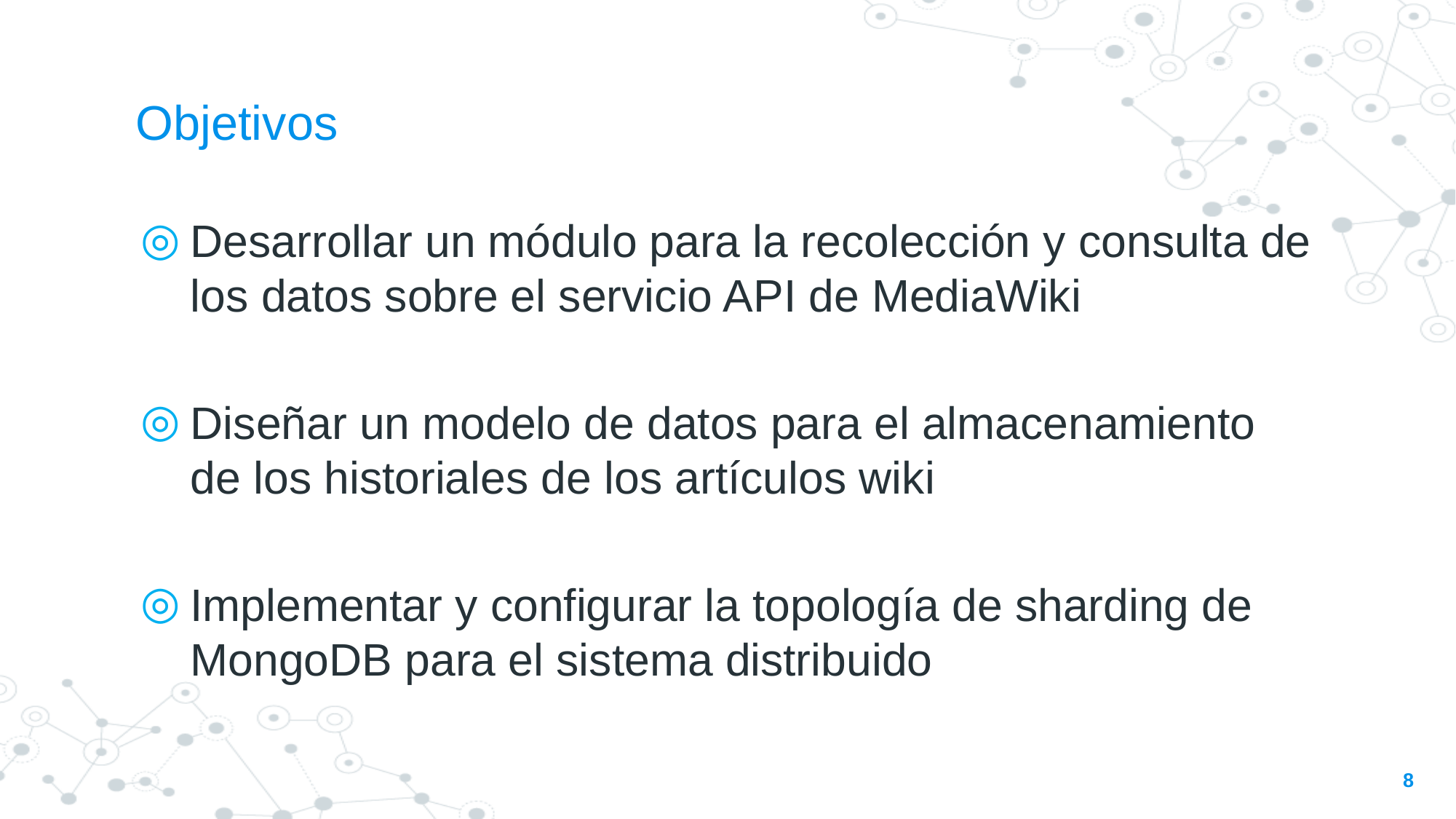

# Objetivos
Desarrollar un módulo para la recolección y consulta de los datos sobre el servicio API de MediaWiki

Diseñar un modelo de datos para el almacenamiento de los historiales de los artículos wiki

Implementar y configurar la topología de sharding de MongoDB para el sistema distribuido
8